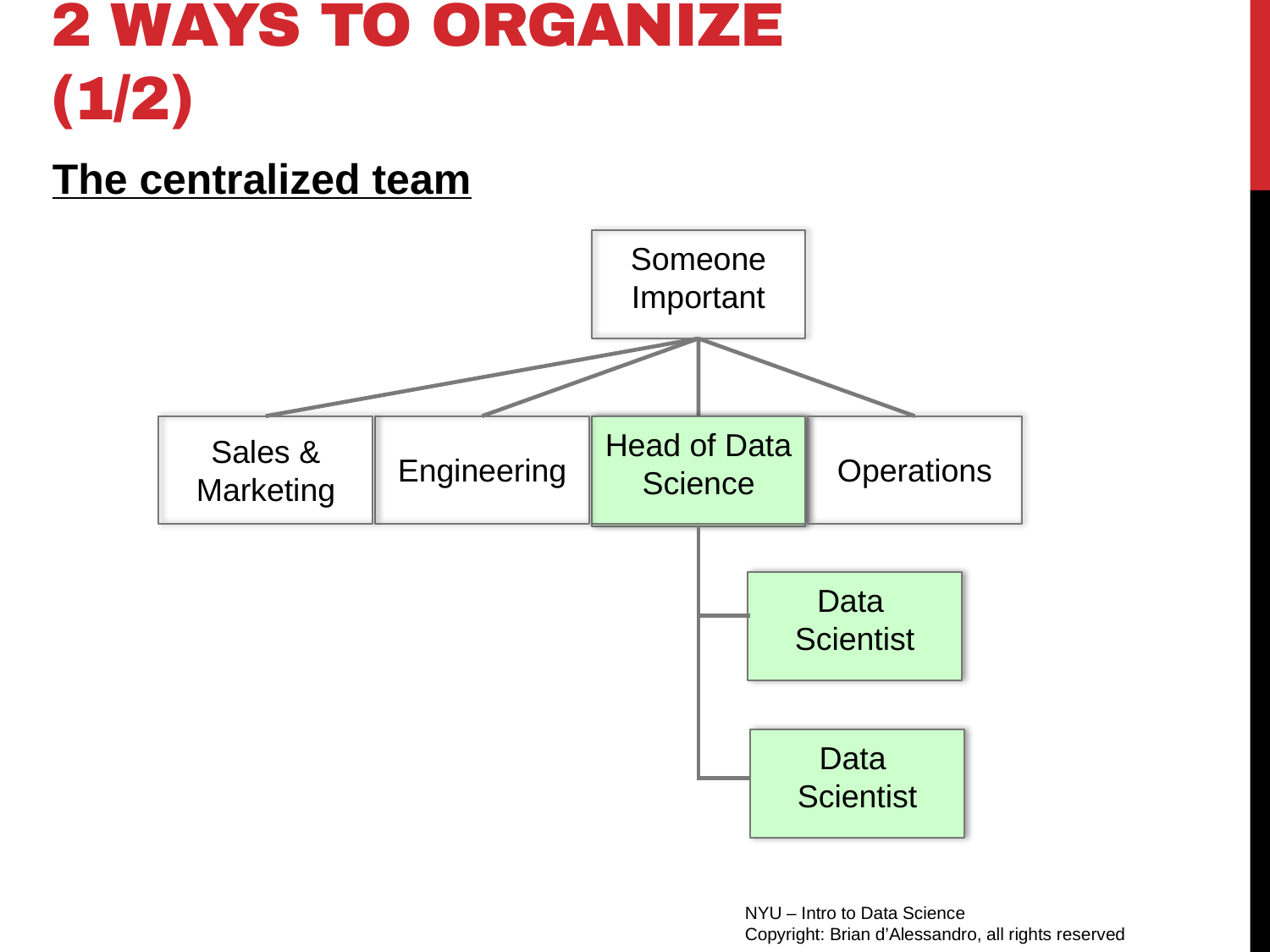

# 2 ways to organize (1/2)
The centralized team

Someone Important

Head of Data Science

Operations

Engineering

Sales & Marketing

Head of Data Science

Data
Scientist

Data
Scientist